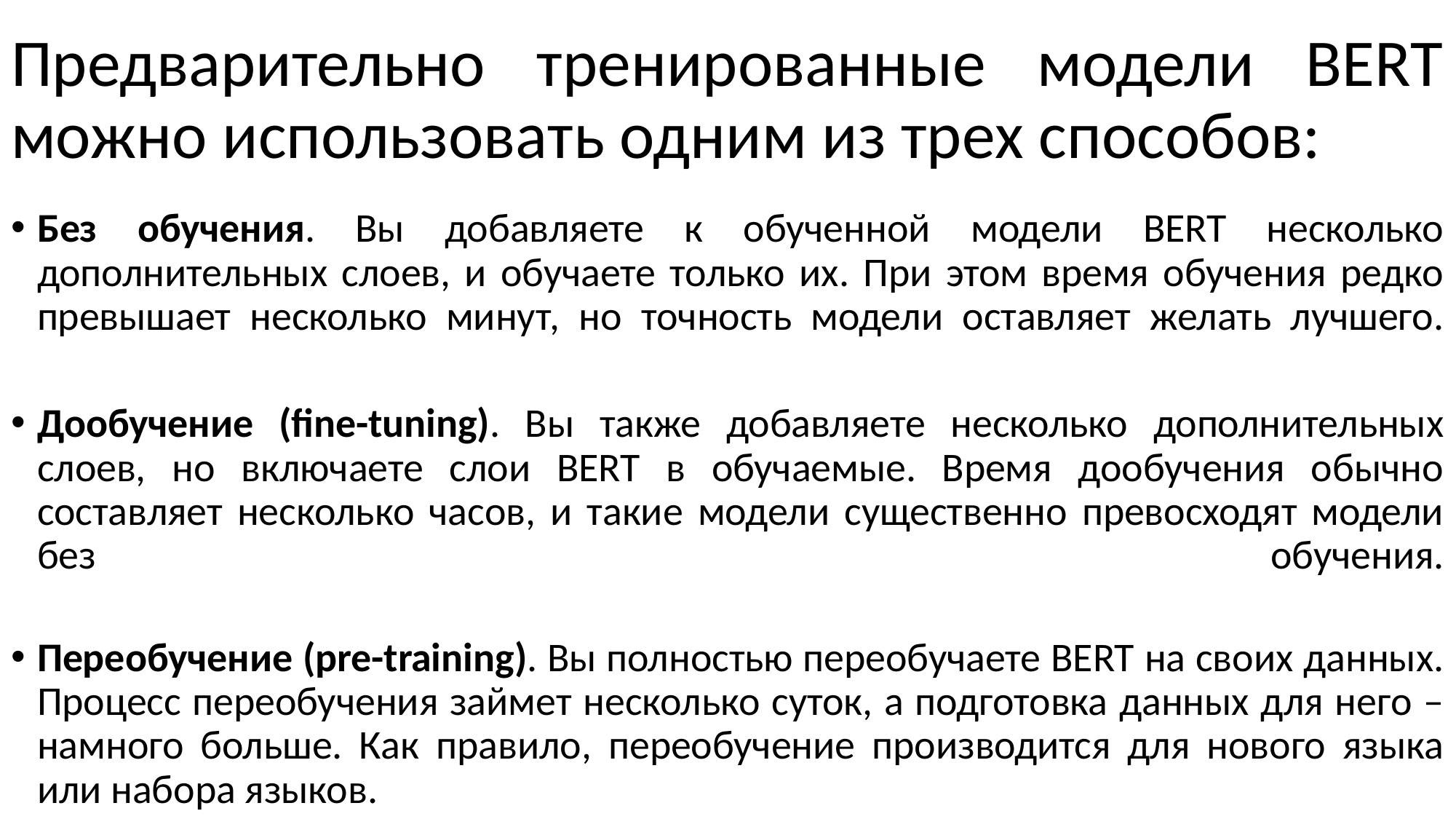

# Предварительно тренированные модели BERT можно использовать одним из трех способов:
Без обучения. Вы добавляете к обученной модели BERT несколько дополнительных слоев, и обучаете только их. При этом время обучения редко превышает несколько минут, но точность модели оставляет желать лучшего.
Дообучение (fine-tuning). Вы также добавляете несколько дополнительных слоев, но включаете слои BERT в обучаемые. Время дообучения обычно составляет несколько часов, и такие модели существенно превосходят модели без обучения.
Переобучение (pre-training). Вы полностью переобучаете BERT на своих данных. Процесс переобучения займет несколько суток, а подготовка данных для него – намного больше. Как правило, переобучение производится для нового языка или набора языков.